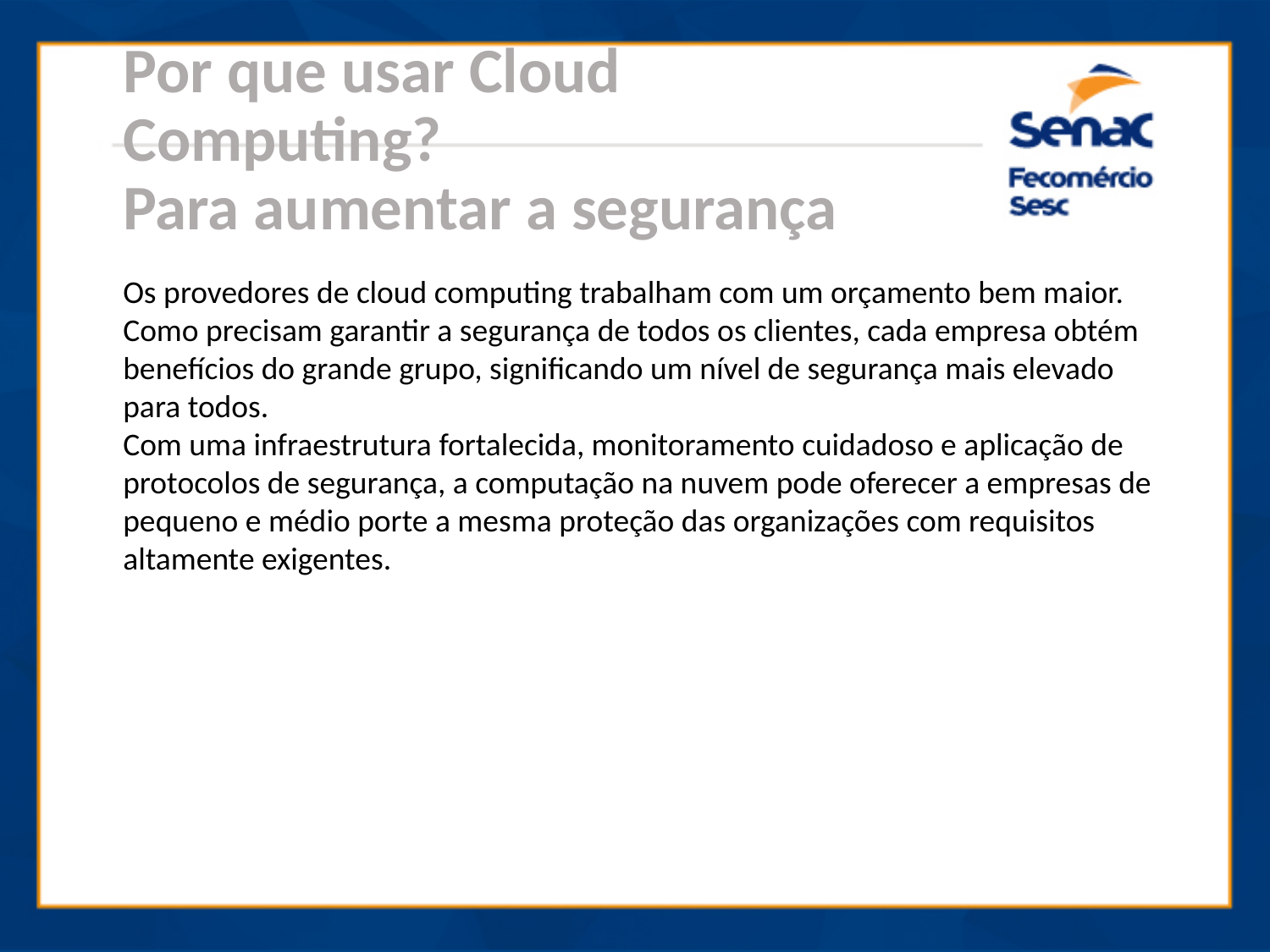

Por que usar Cloud Computing?
Para aumentar a segurança
Os provedores de cloud computing trabalham com um orçamento bem maior. Como precisam garantir a segurança de todos os clientes, cada empresa obtém benefícios do grande grupo, significando um nível de segurança mais elevado para todos.
Com uma infraestrutura fortalecida, monitoramento cuidadoso e aplicação de protocolos de segurança, a computação na nuvem pode oferecer a empresas de pequeno e médio porte a mesma proteção das organizações com requisitos altamente exigentes.